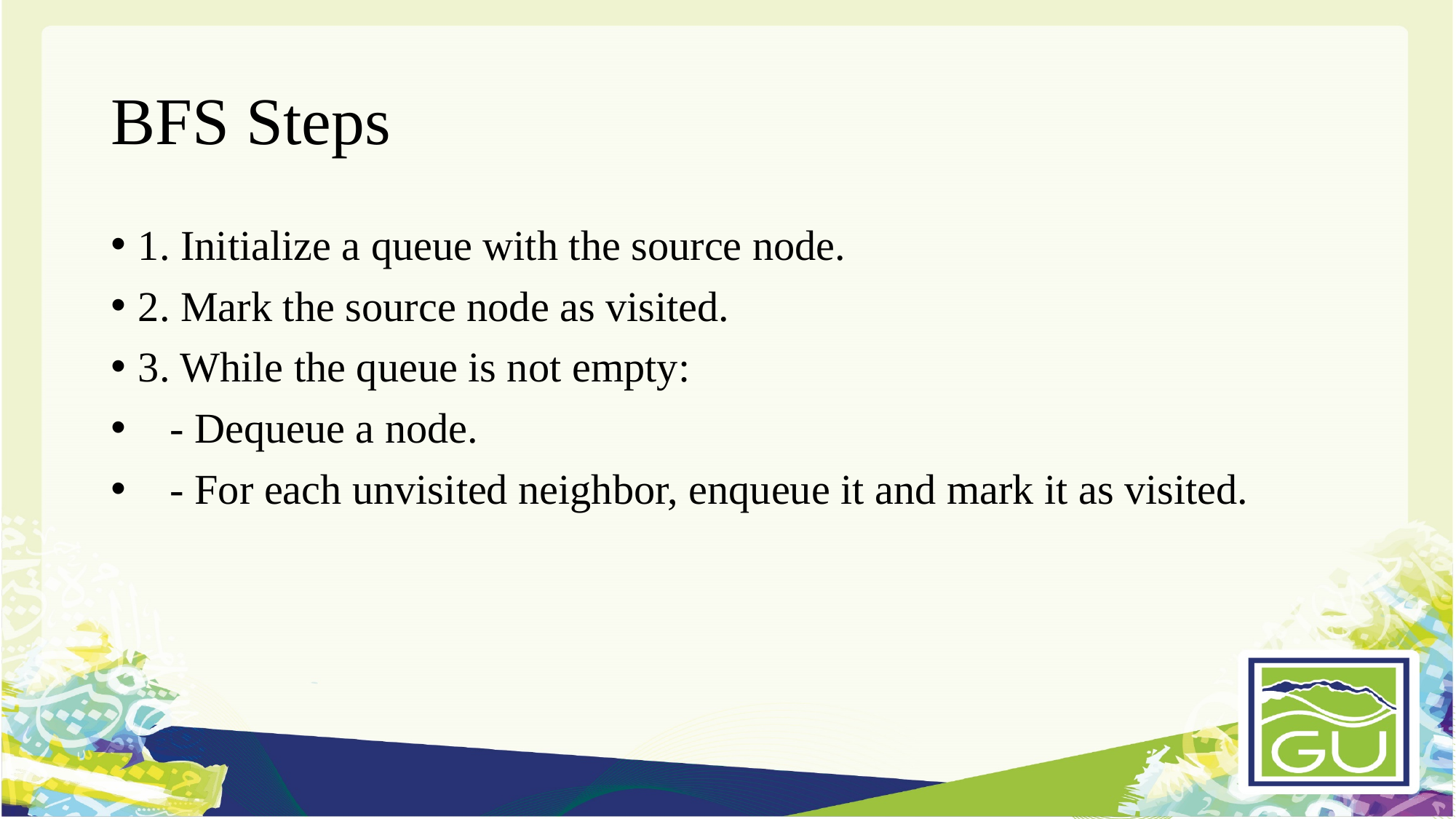

# BFS Steps
1. Initialize a queue with the source node.
2. Mark the source node as visited.
3. While the queue is not empty:
   - Dequeue a node.
   - For each unvisited neighbor, enqueue it and mark it as visited.